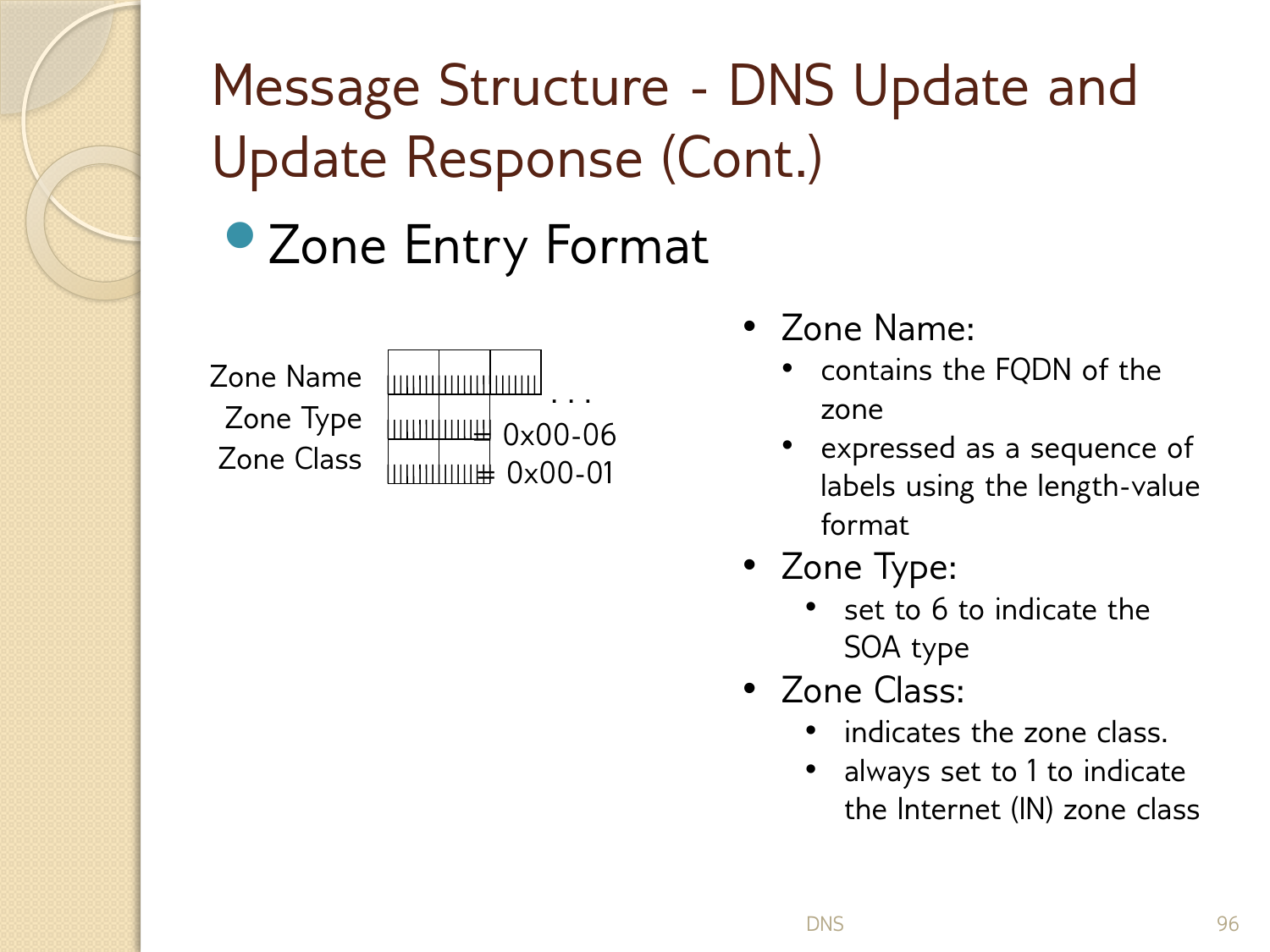

# Message Structure - DNS Update and Update Response (Cont.)
Zone Entry Format
Zone Name:
contains the FQDN of the zone
expressed as a sequence of labels using the length-value format
Zone Type:
set to 6 to indicate the SOA type
Zone Class:
indicates the zone class.
always set to 1 to indicate the Internet (IN) zone class
Zone Name
Zone Type
Zone Class

. . .

= 0x00-06

= 0x00-01
DNS
96